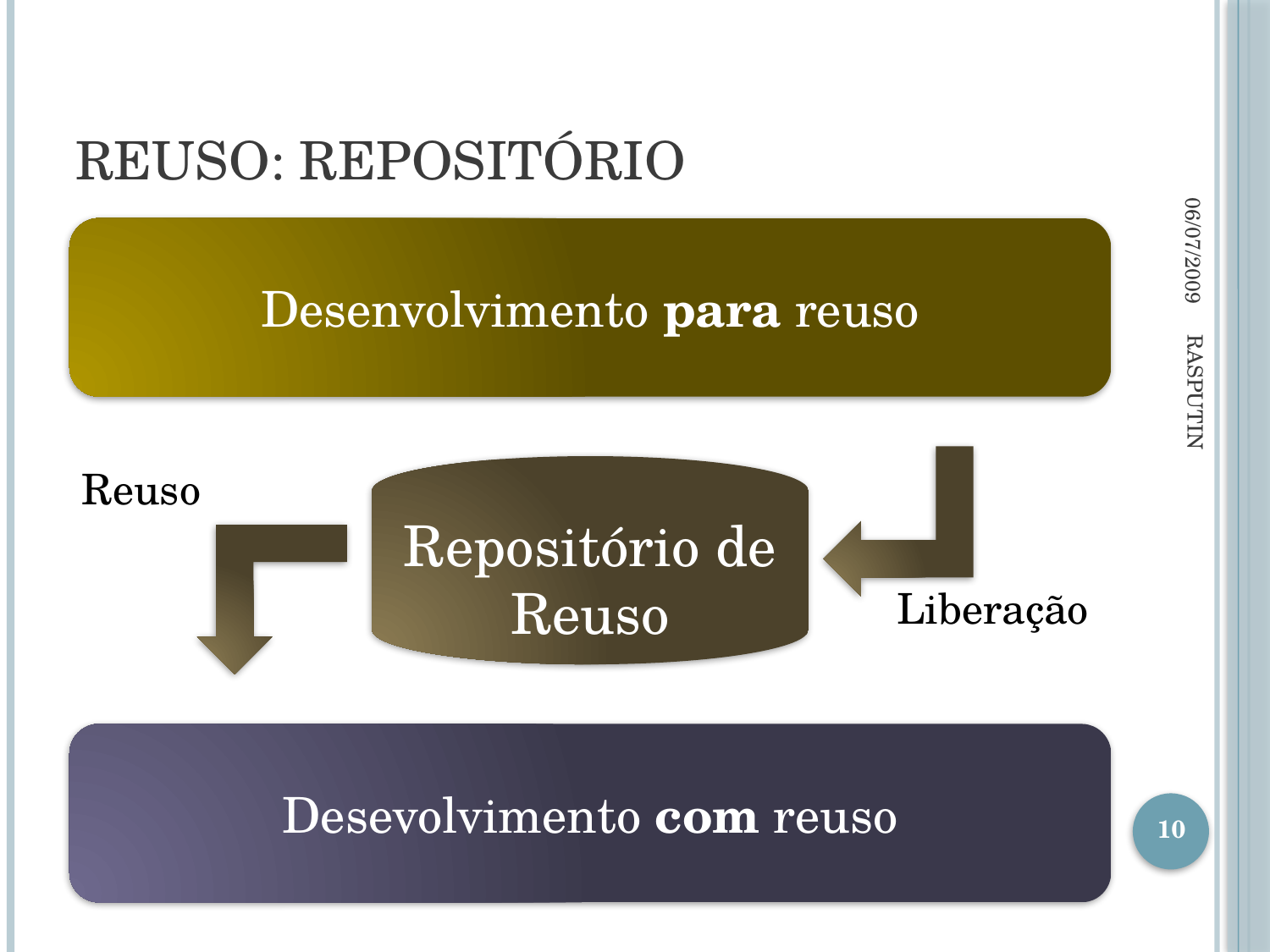

# Reuso: Repositório
06/07/2009
Desenvolvimento para reuso
Repositório de Reuso
Desevolvimento com reuso

Reuso
RASPUTIN

Liberação
10